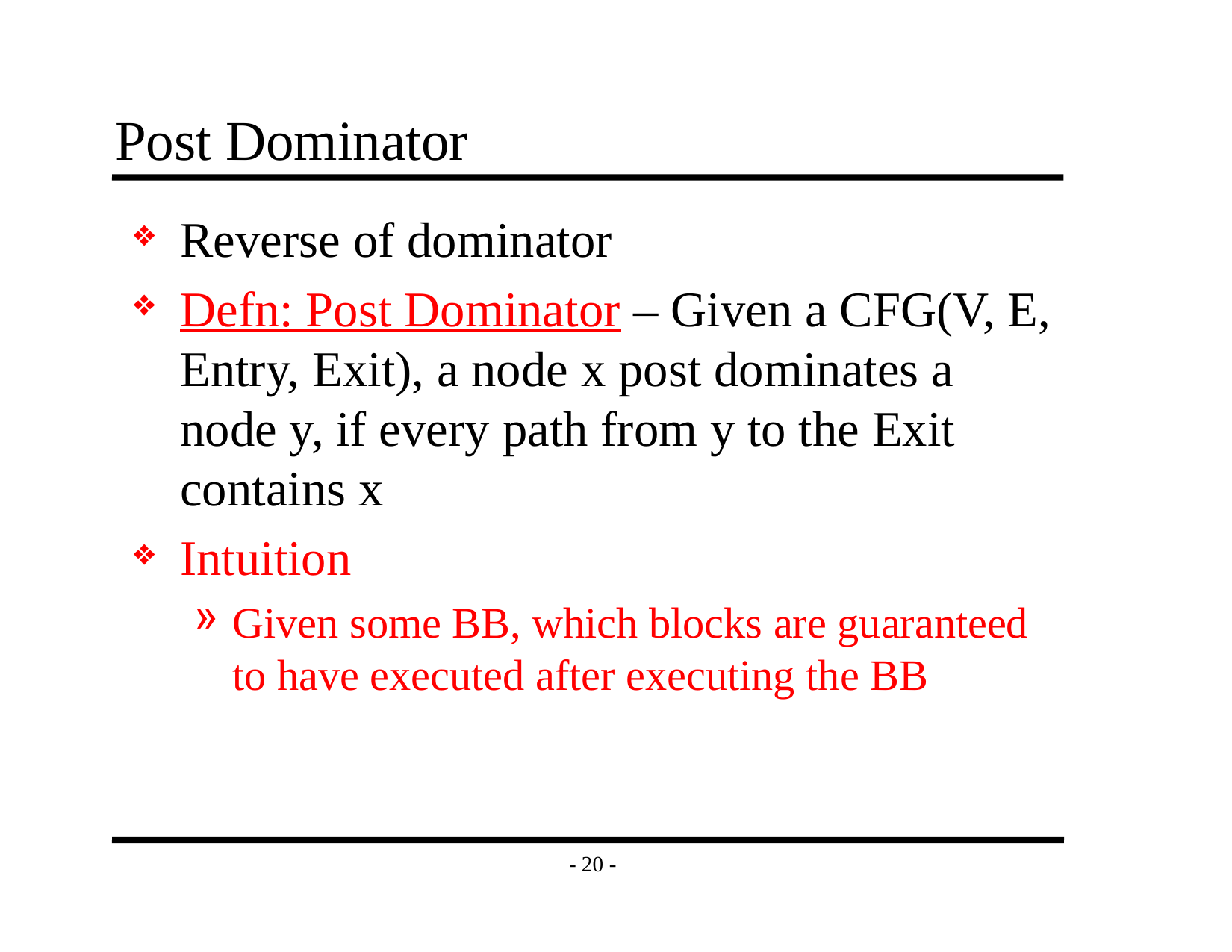

# Post Dominator
Reverse of dominator
Defn: Post Dominator – Given a CFG(V, E, Entry, Exit), a node x post dominates a node y, if every path from y to the Exit contains x
Intuition
Given some BB, which blocks are guaranteed to have executed after executing the BB